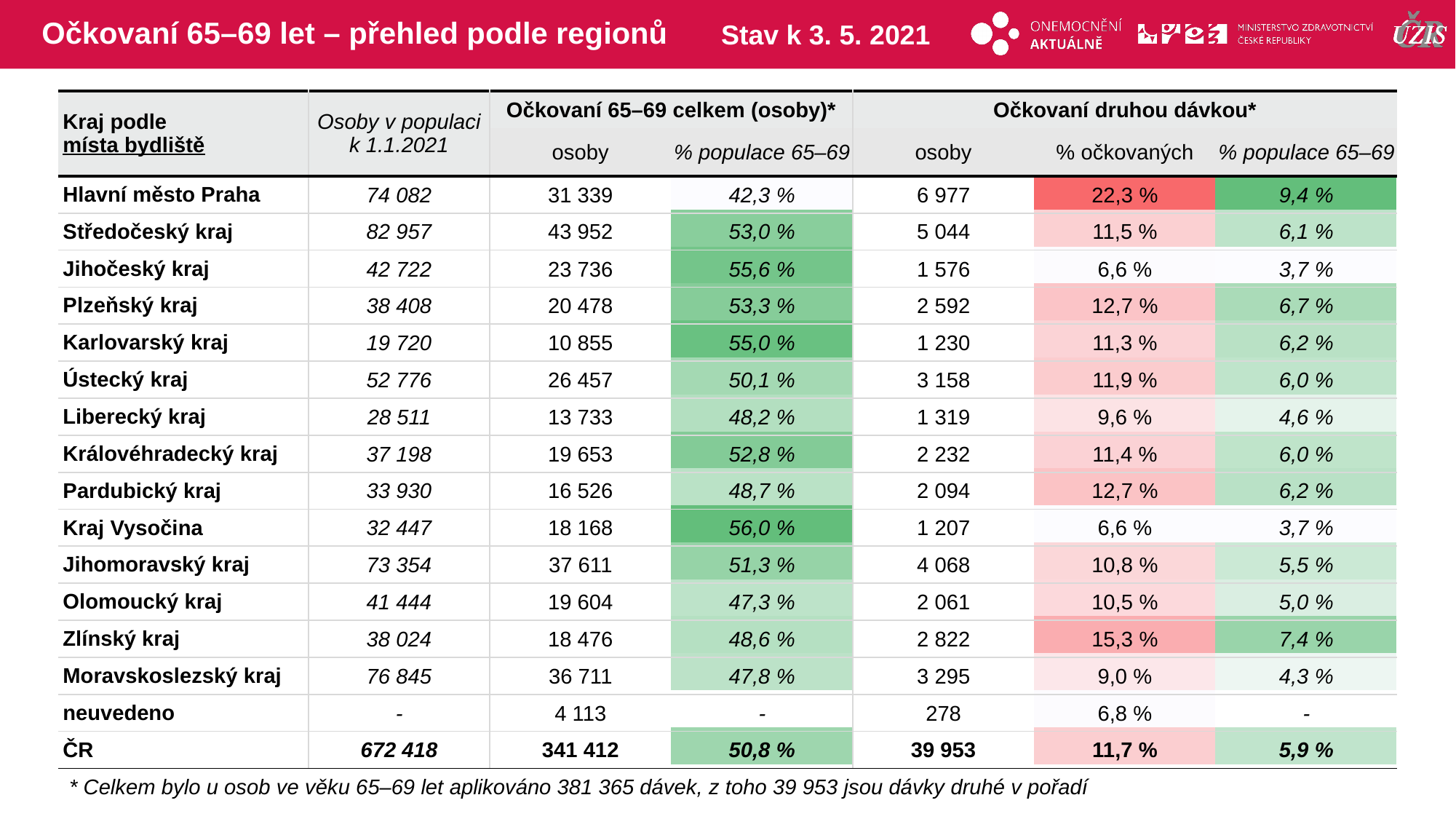

# Očkovaní 65–69 let – přehled podle regionů
Stav k 3. 5. 2021
| Kraj podle místa bydliště | Osoby v populaci k 1.1.2021 | Očkovaní 65–69 celkem (osoby)\* |  | Očkovaní druhou dávkou\* |  |  |
| --- | --- | --- | --- | --- | --- | --- |
|  |  | osoby | % populace 65–69 | osoby | % očkovaných | % populace 65–69 |
| Hlavní město Praha | 74 082 | 31 339 | 42,3 % | 6 977 | 22,3 % | 9,4 % |
| Středočeský kraj | 82 957 | 43 952 | 53,0 % | 5 044 | 11,5 % | 6,1 % |
| Jihočeský kraj | 42 722 | 23 736 | 55,6 % | 1 576 | 6,6 % | 3,7 % |
| Plzeňský kraj | 38 408 | 20 478 | 53,3 % | 2 592 | 12,7 % | 6,7 % |
| Karlovarský kraj | 19 720 | 10 855 | 55,0 % | 1 230 | 11,3 % | 6,2 % |
| Ústecký kraj | 52 776 | 26 457 | 50,1 % | 3 158 | 11,9 % | 6,0 % |
| Liberecký kraj | 28 511 | 13 733 | 48,2 % | 1 319 | 9,6 % | 4,6 % |
| Královéhradecký kraj | 37 198 | 19 653 | 52,8 % | 2 232 | 11,4 % | 6,0 % |
| Pardubický kraj | 33 930 | 16 526 | 48,7 % | 2 094 | 12,7 % | 6,2 % |
| Kraj Vysočina | 32 447 | 18 168 | 56,0 % | 1 207 | 6,6 % | 3,7 % |
| Jihomoravský kraj | 73 354 | 37 611 | 51,3 % | 4 068 | 10,8 % | 5,5 % |
| Olomoucký kraj | 41 444 | 19 604 | 47,3 % | 2 061 | 10,5 % | 5,0 % |
| Zlínský kraj | 38 024 | 18 476 | 48,6 % | 2 822 | 15,3 % | 7,4 % |
| Moravskoslezský kraj | 76 845 | 36 711 | 47,8 % | 3 295 | 9,0 % | 4,3 % |
| neuvedeno | - | 4 113 | - | 278 | 6,8 % | - |
| ČR | 672 418 | 341 412 | 50,8 % | 39 953 | 11,7 % | 5,9 % |
|  |  |  |  |  |  |
| --- | --- | --- | --- | --- | --- |
|  |  |  |  |  |  |
|  |  |  |  |  |  |
|  |  |  |  |  |  |
|  |  |  |  |  |  |
|  |  |  |  |  |  |
|  |  |  |  |  |  |
|  |  |  |  |  |  |
|  |  |  |  |  |  |
|  |  |  |  |  |  |
|  |  |  |  |  |  |
|  |  |  |  |  |  |
|  |  |  |  |  |  |
|  |  |  |  |  |  |
|  |  |  |  |  |  |
|  |  |  |  |  |  |
* Celkem bylo u osob ve věku 65–69 let aplikováno 381 365 dávek, z toho 39 953 jsou dávky druhé v pořadí